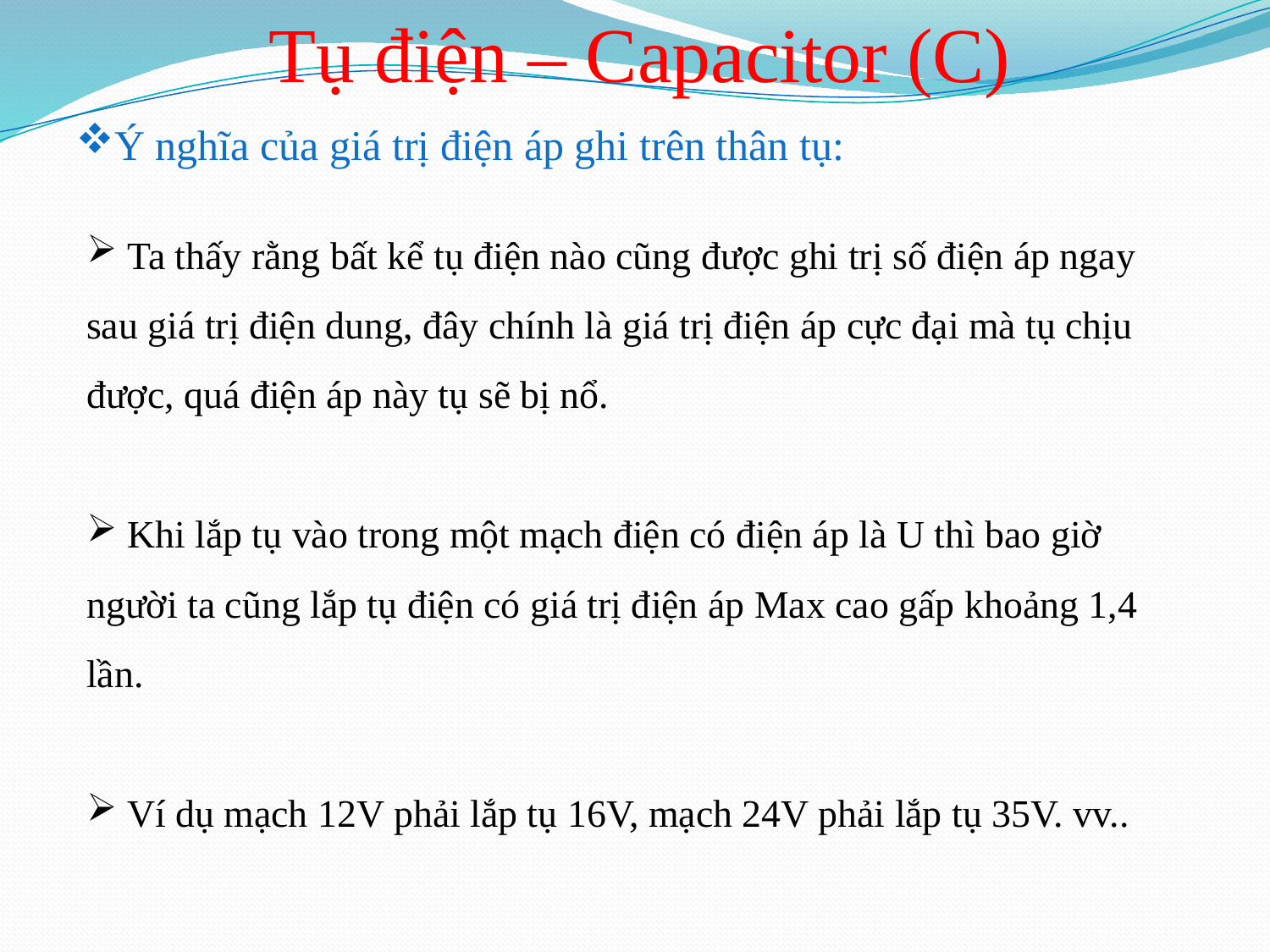

Tụ điện – Capacitor (C)
Ý nghĩa của giá trị điện áp ghi trên thân tụ:
 Ta thấy rằng bất kể tụ điện nào cũng được ghi trị số điện áp ngay sau giá trị điện dung, đây chính là giá trị điện áp cực đại mà tụ chịu được, quá điện áp này tụ sẽ bị nổ.

 Khi lắp tụ vào trong một mạch điện có điện áp là U thì bao giờ người ta cũng lắp tụ điện có giá trị điện áp Max cao gấp khoảng 1,4 lần.

 Ví dụ mạch 12V phải lắp tụ 16V, mạch 24V phải lắp tụ 35V. vv..